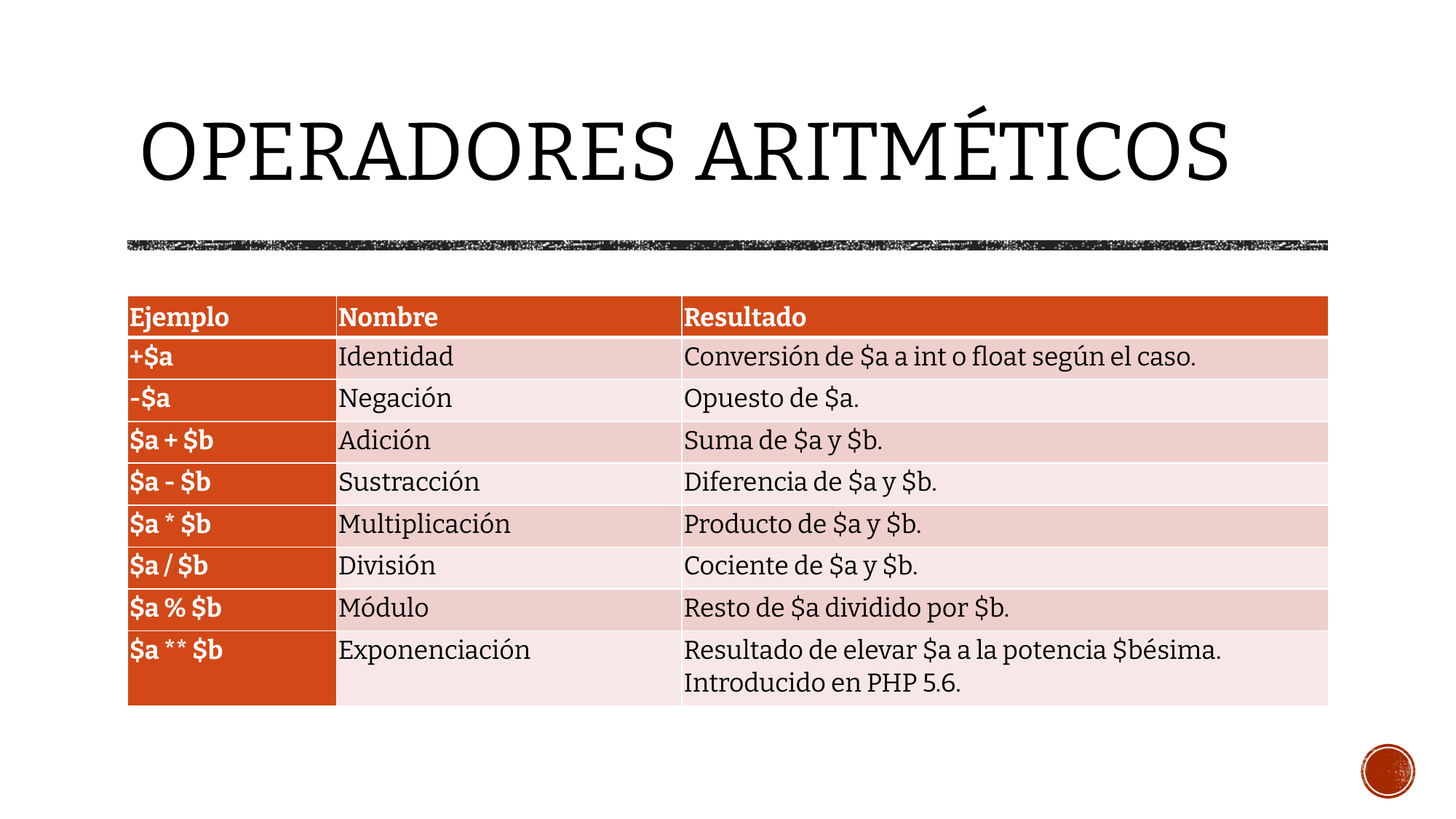

# Operadores aritméticos

| Ejemplo | Nombre | Resultado |
| --- | --- | --- |
| +$a | Identidad | Conversión de $a a int o float según el caso. |
| -$a | Negación | Opuesto de $a. |
| $a + $b | Adición | Suma de $a y $b. |
| $a - $b | Sustracción | Diferencia de $a y $b. |
| $a \* $b | Multiplicación | Producto de $a y $b. |
| $a / $b | División | Cociente de $a y $b. |
| $a % $b | Módulo | Resto de $a dividido por $b. |
| $a \*\* $b | Exponenciación | Resultado de elevar $a a la potencia $bésima. Introducido en PHP 5.6. |